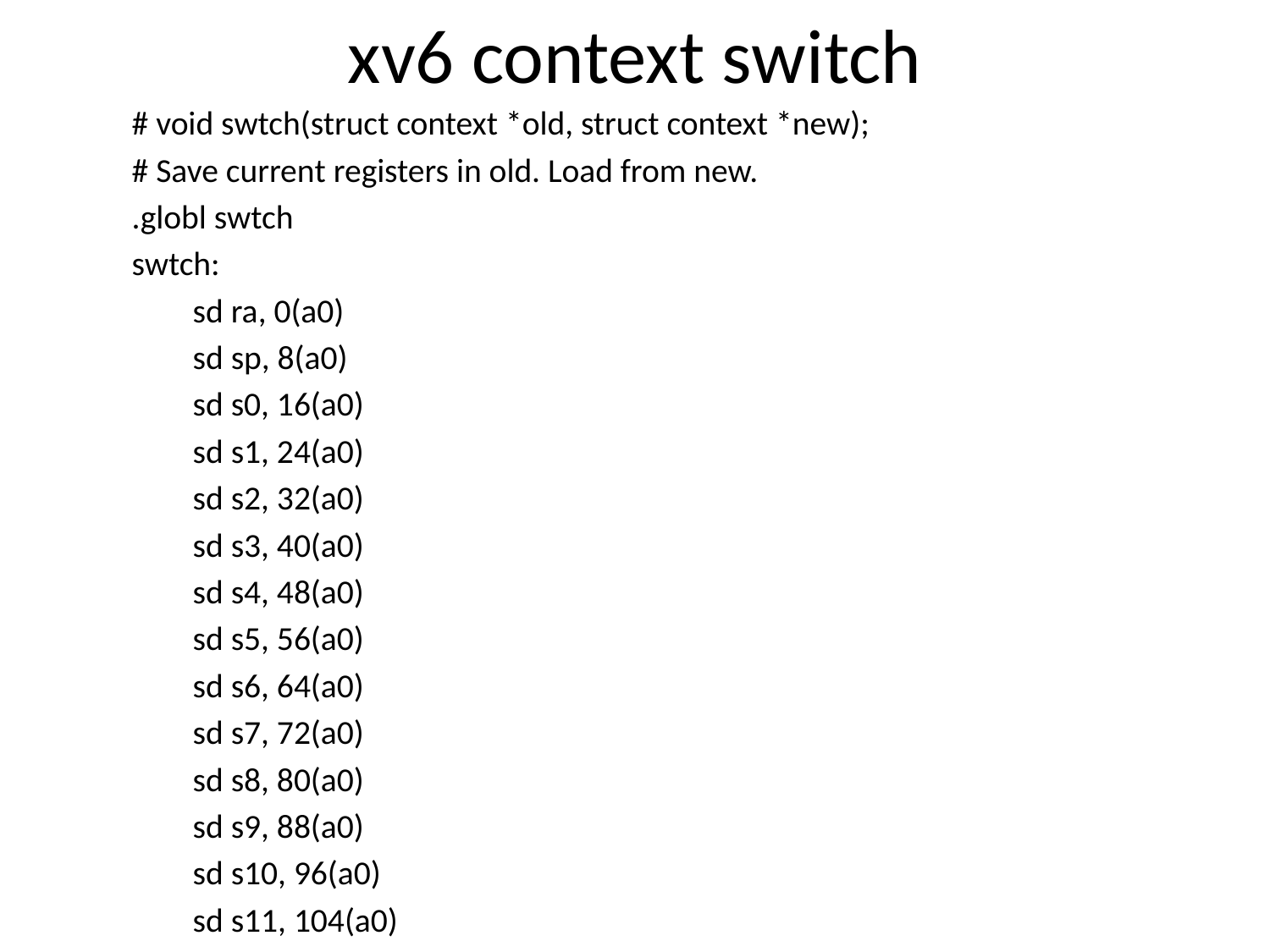

# xv6 context switch
# void swtch(struct context *old, struct context *new);
# Save current registers in old. Load from new.
.globl swtch
swtch:
        sd ra, 0(a0)
        sd sp, 8(a0)
        sd s0, 16(a0)
        sd s1, 24(a0)
        sd s2, 32(a0)
        sd s3, 40(a0)
        sd s4, 48(a0)
        sd s5, 56(a0)
        sd s6, 64(a0)
        sd s7, 72(a0)
        sd s8, 80(a0)
        sd s9, 88(a0)
        sd s10, 96(a0)
        sd s11, 104(a0)